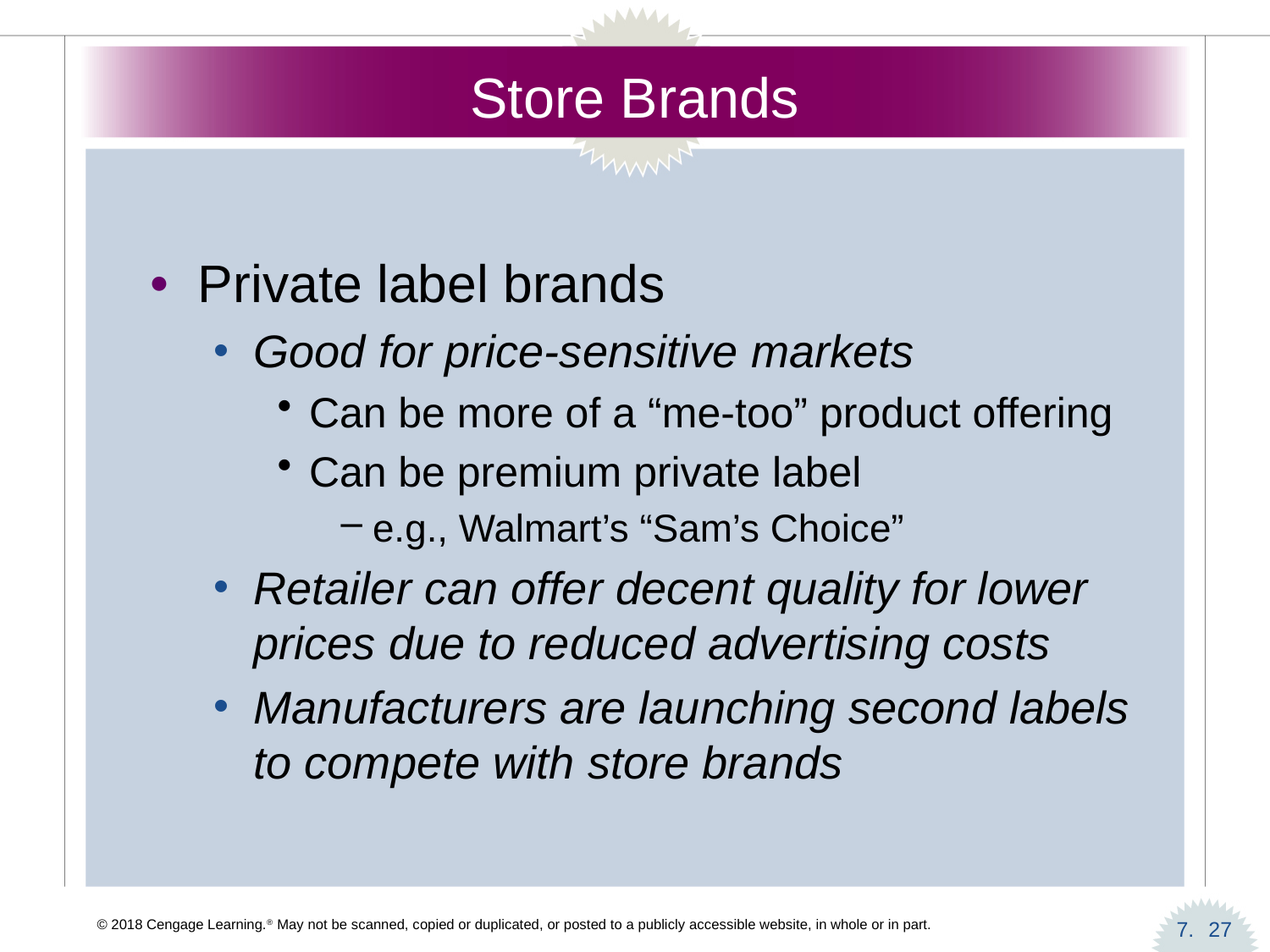

# Store Brands
Private label brands
Good for price-sensitive markets
Can be more of a “me-too” product offering
Can be premium private label
e.g., Walmart’s “Sam’s Choice”
Retailer can offer decent quality for lower prices due to reduced advertising costs
Manufacturers are launching second labels to compete with store brands

27